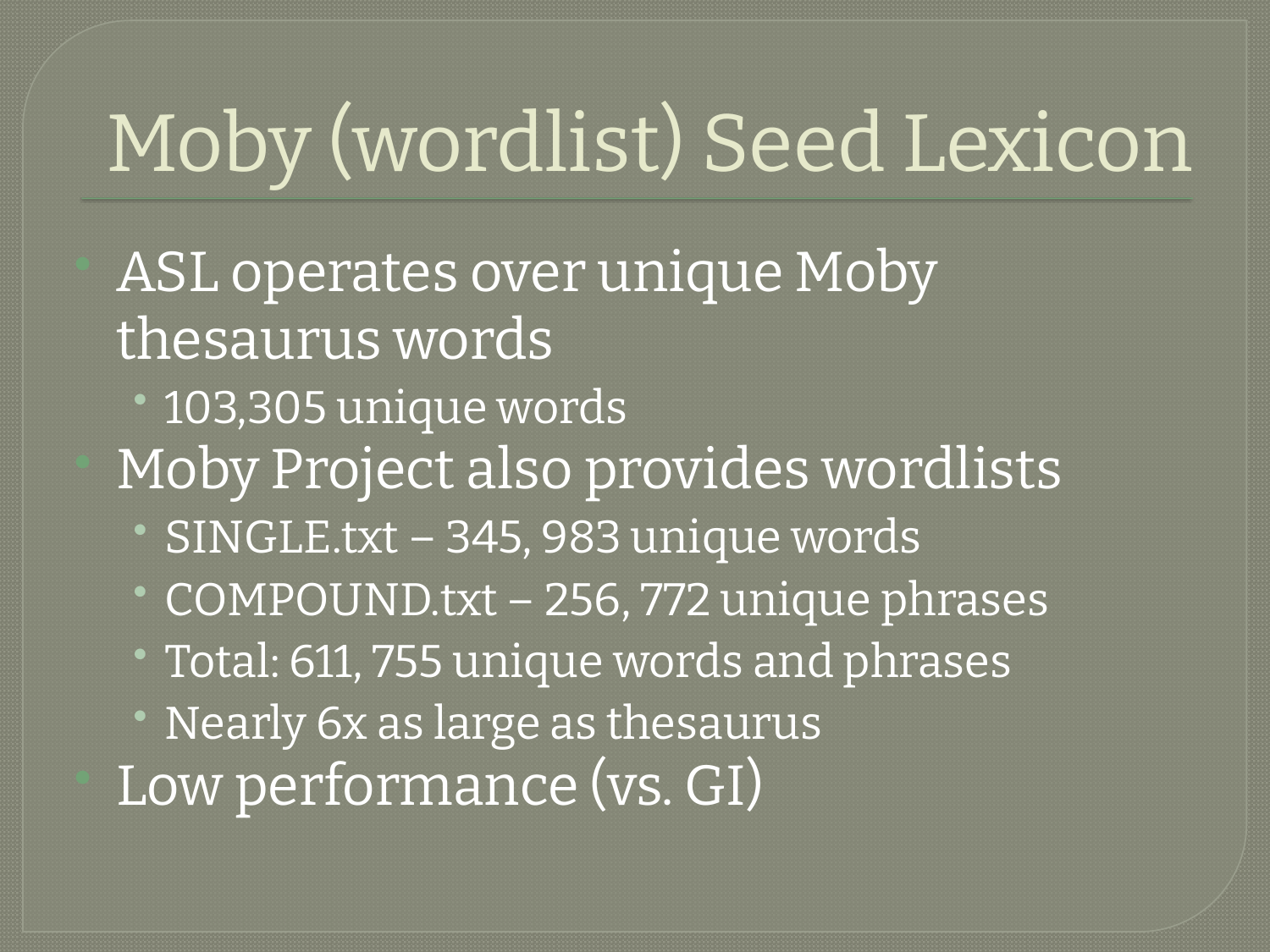

# Moby (wordlist) Seed Lexicon
ASL operates over unique Moby thesaurus words
103,305 unique words
Moby Project also provides wordlists
SINGLE.txt – 345, 983 unique words
COMPOUND.txt – 256, 772 unique phrases
Total: 611, 755 unique words and phrases
Nearly 6x as large as thesaurus
Low performance (vs. GI)